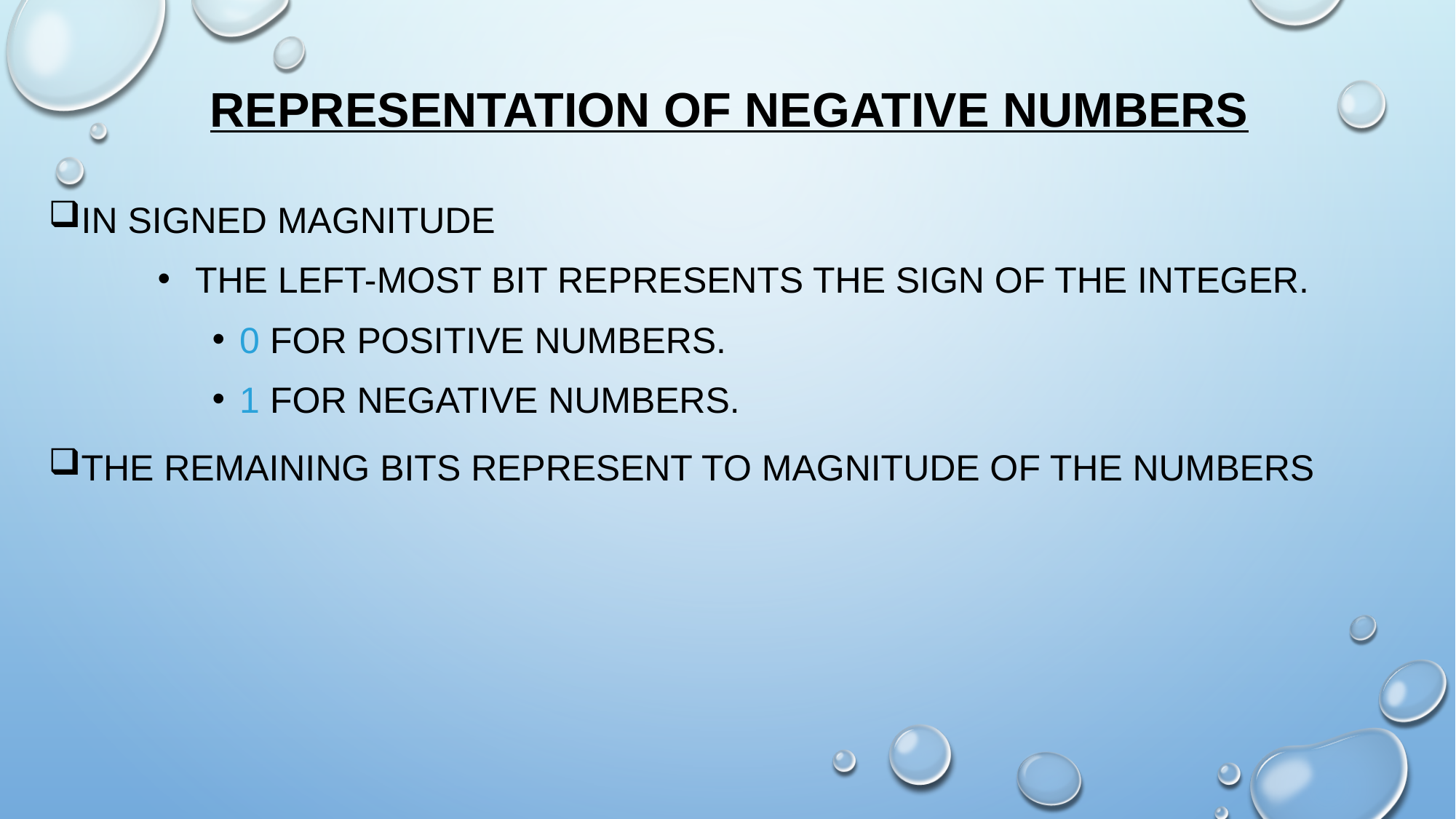

# Representation of negative numbers
In signed magnitude
 the left-most bit represents the sign of the integer.
0 for positive numbers.
1 for negative numbers.
The remaining bits represent to magnitude of the numbers